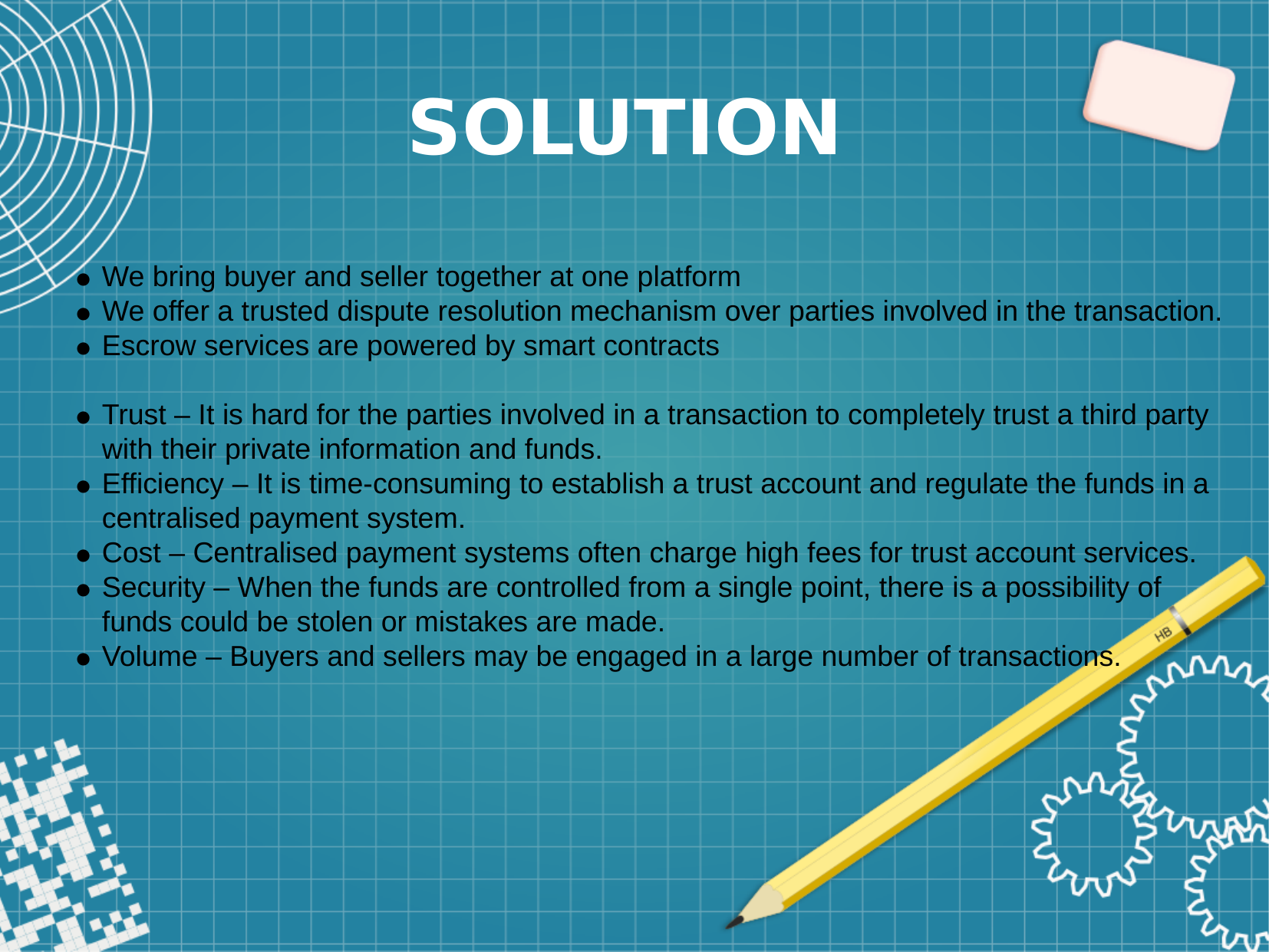

SOLUTION

We bring buyer and seller together at one platform
We offer a trusted dispute resolution mechanism over parties involved in the transaction.
Escrow services are powered by smart contracts

Trust – It is hard for the parties involved in a transaction to completely trust a third party with their private information and funds.
Efficiency – It is time-consuming to establish a trust account and regulate the funds in a centralised payment system.
Cost – Centralised payment systems often charge high fees for trust account services.
Security – When the funds are controlled from a single point, there is a possibility of funds could be stolen or mistakes are made.
Volume – Buyers and sellers may be engaged in a large number of transactions.